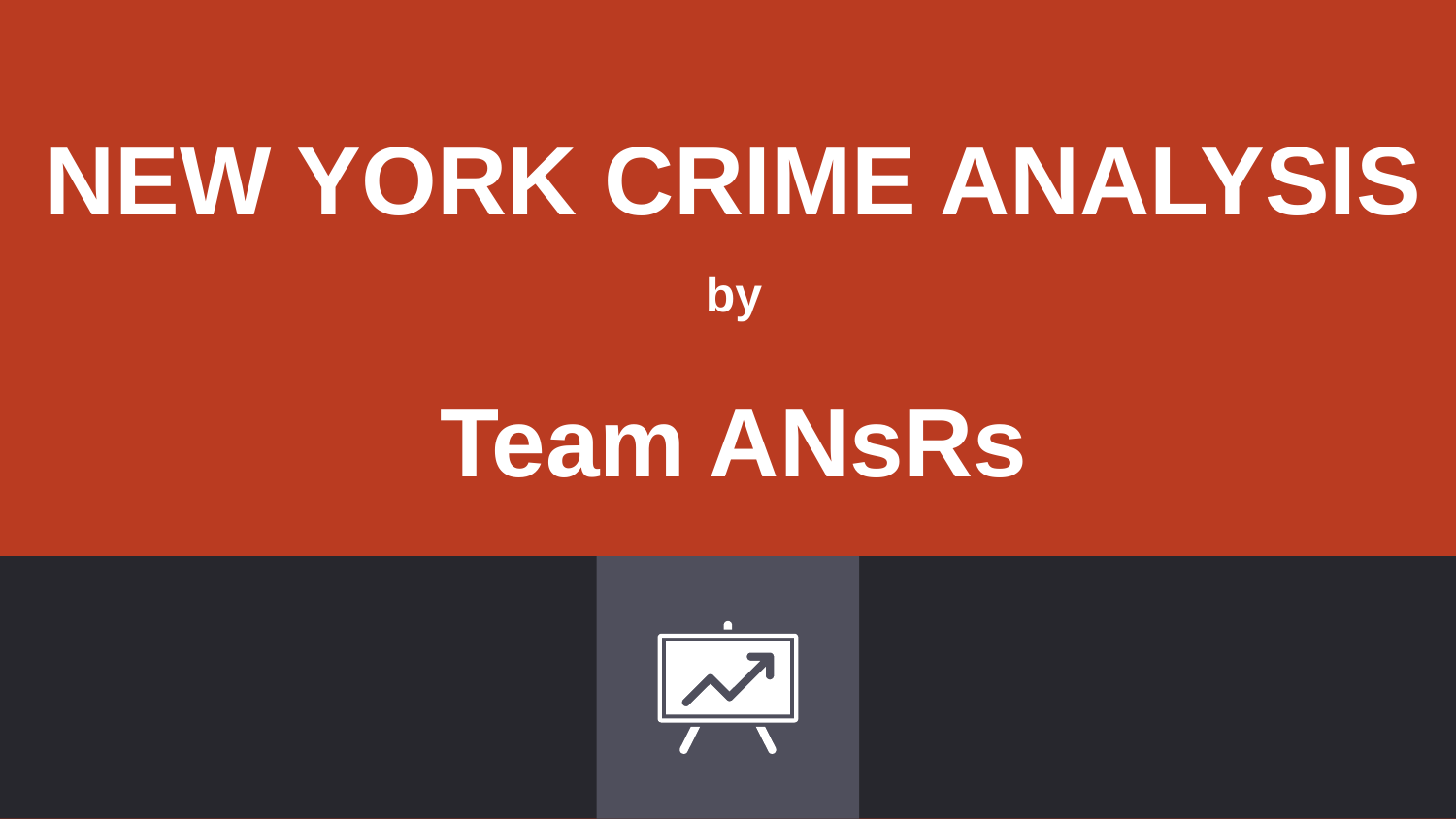

# NEW YORK CRIME ANALYSIS by Team ANsRs